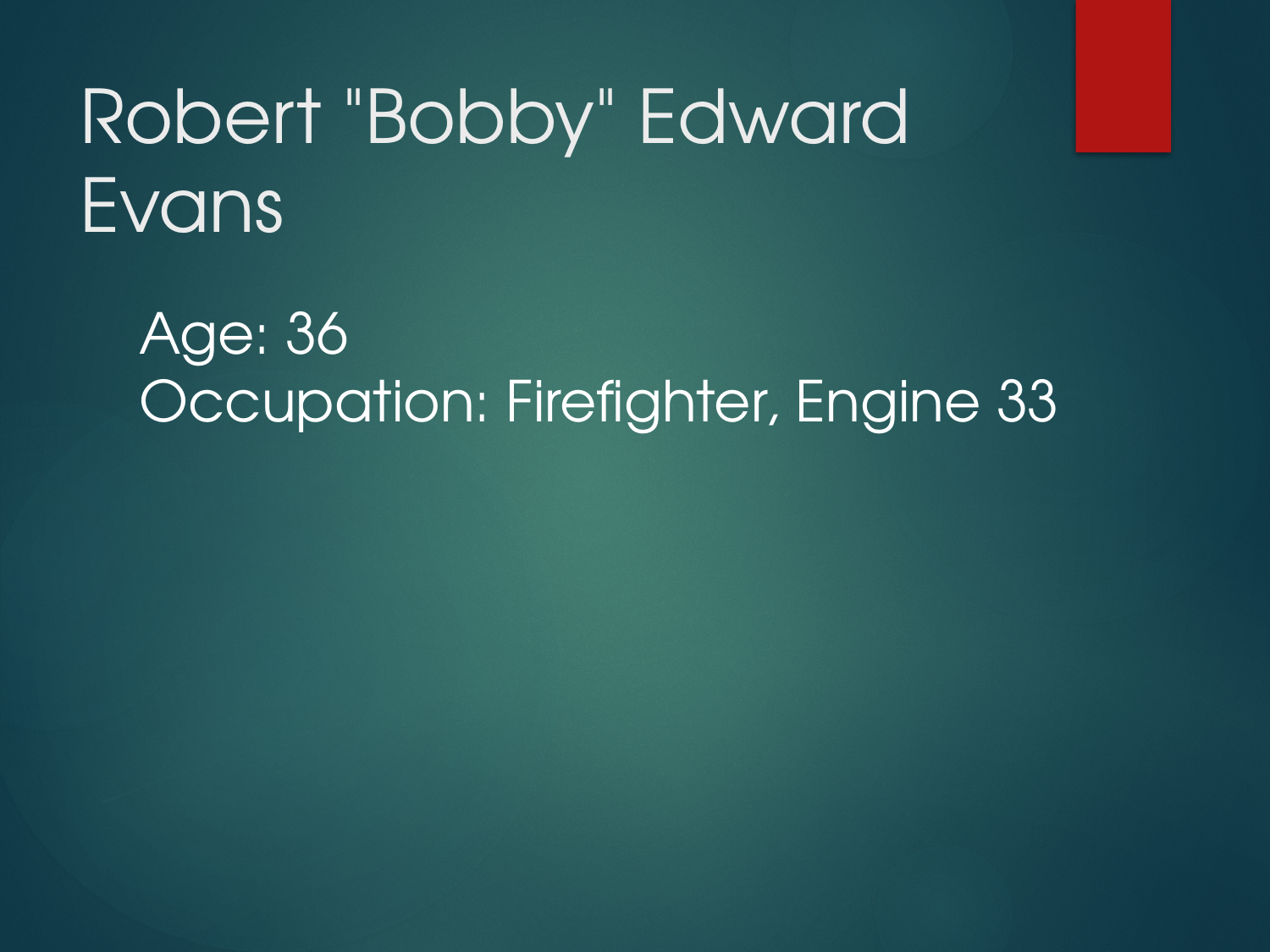

# Robert "Bobby" Edward Evans

Age: 36
Occupation: Firefighter, Engine 33